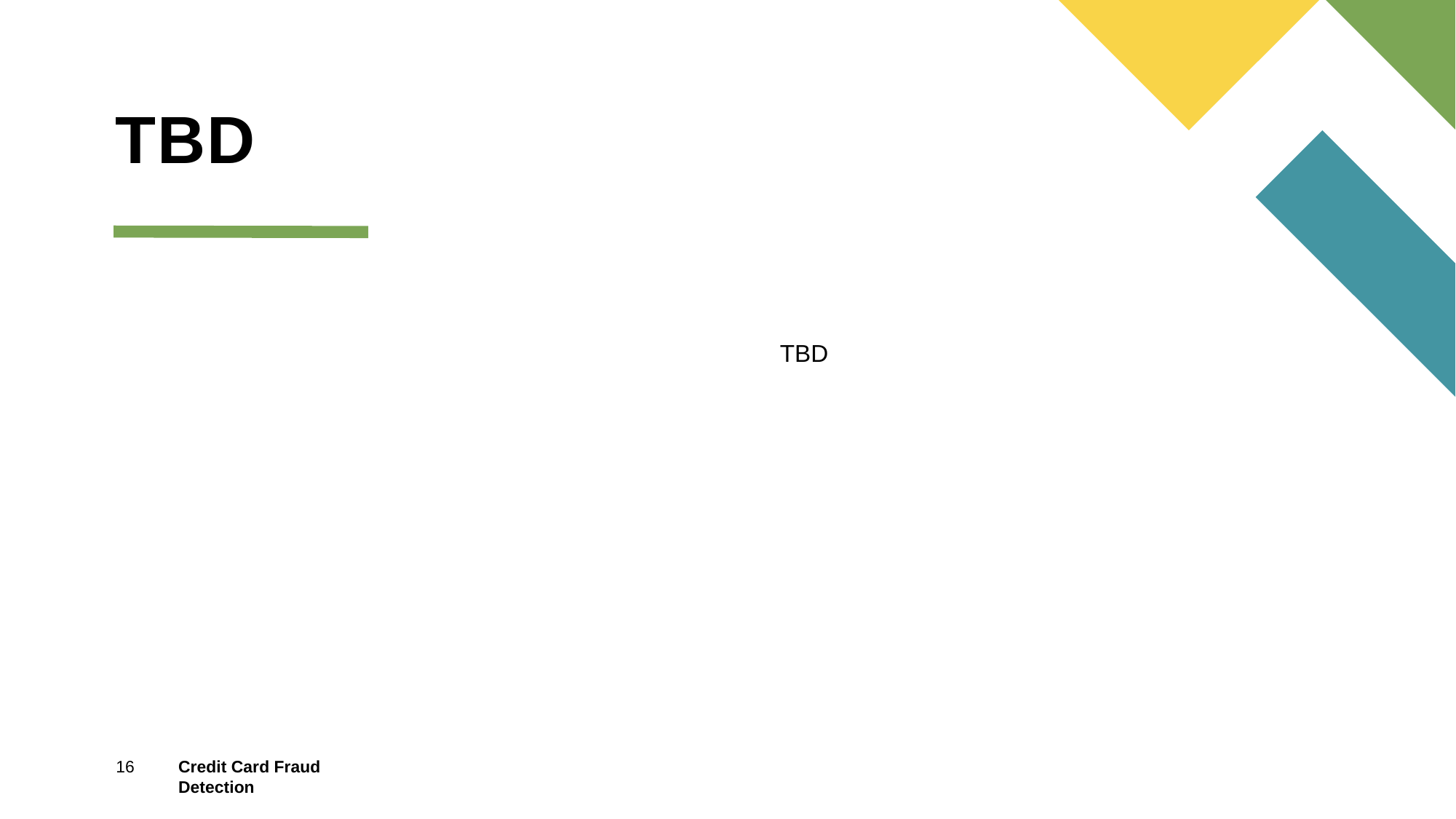

# TBD
TBD
16
Credit Card Fraud Detection